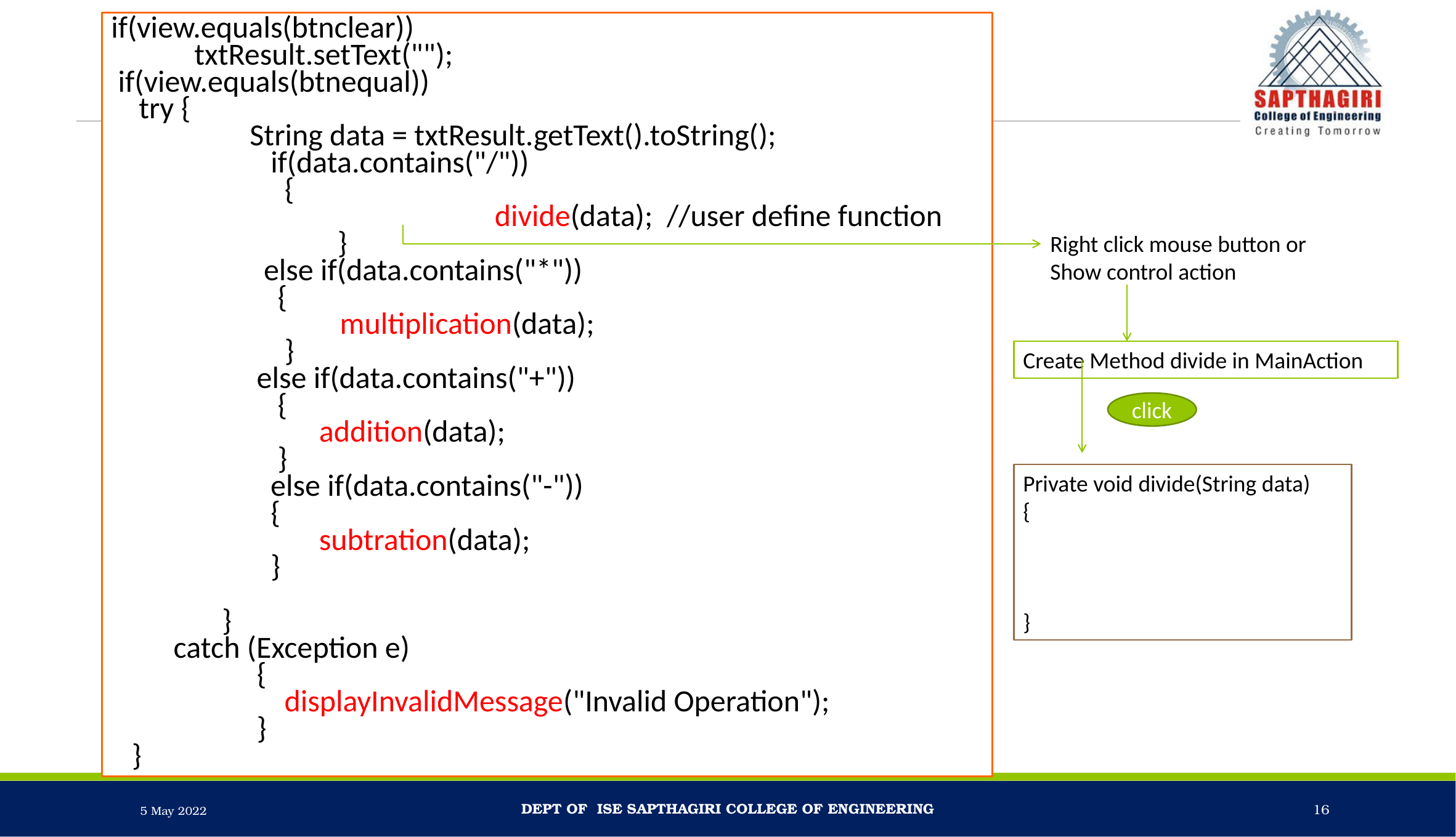

if(view.equals(btnclear))
            txtResult.setText("");
 if(view.equals(btnequal))
    try {
                    String data = txtResult.getText().toString();
                       if(data.contains("/"))
                         {
                    			  divide(data);  //user define function
                 	      }
                      else if(data.contains("*"))
                        {
                                 multiplication(data);
                         }
                     else if(data.contains("+"))
                        {
                              addition(data);
                        }
                       else if(data.contains("-"))
                       {
                              subtration(data);
                       }
                }
         catch (Exception e)
                     {
                         displayInvalidMessage("Invalid Operation");
                     }
   }
Right click mouse button or
Show control action

Create Method divide in MainAction
click
Private void divide(String data)
{

}
5 May 2022
Dept of  ISE SAPTHAGIRI COLLEGE OF ENGINEERING
16